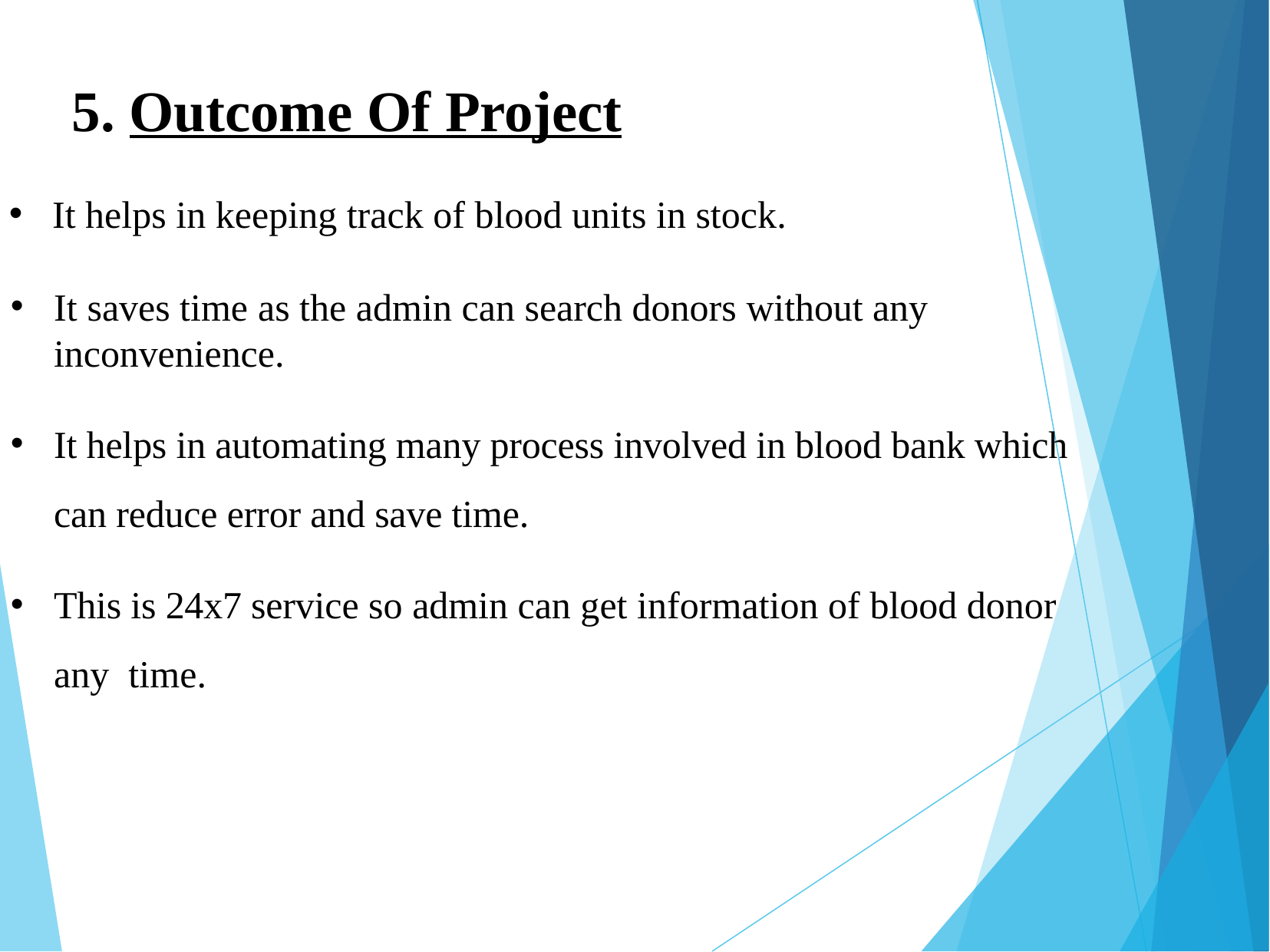

# 5. Outcome Of Project
It helps in keeping track of blood units in stock.

It saves time as the admin can search donors without any inconvenience.
It helps in automating many process involved in blood bank which can reduce error and save time.
This is 24x7 service so admin can get information of blood donor any  time.